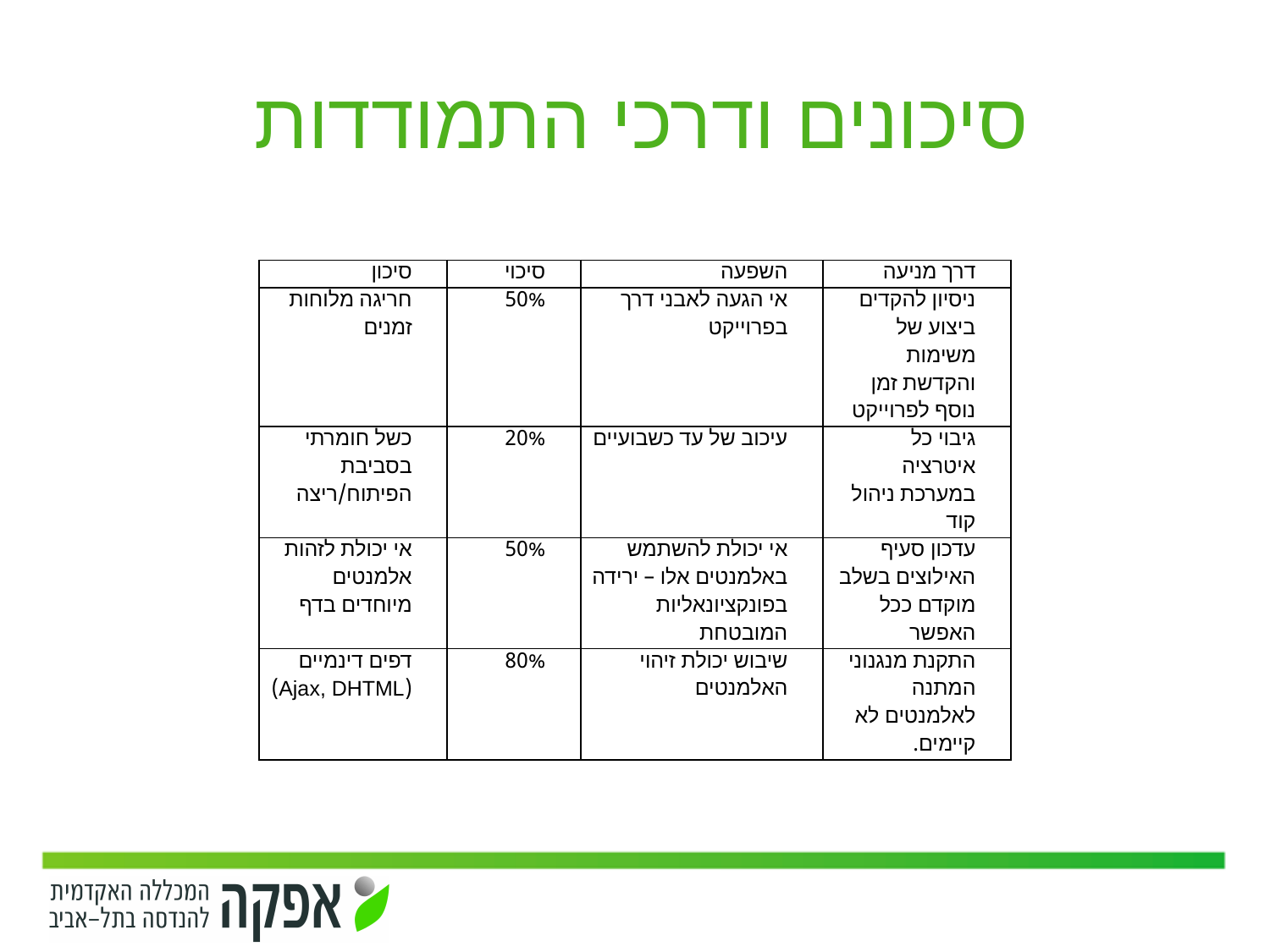

# סיכונים ודרכי התמודדות
| סיכון | סיכוי | השפעה | דרך מניעה |
| --- | --- | --- | --- |
| חריגה מלוחות זמנים | 50% | אי הגעה לאבני דרך בפרוייקט | ניסיון להקדים ביצוע של משימות והקדשת זמן נוסף לפרוייקט |
| כשל חומרתי בסביבת הפיתוח/ריצה | 20% | עיכוב של עד כשבועיים | גיבוי כל איטרציה במערכת ניהול קוד |
| אי יכולת לזהות אלמנטים מיוחדים בדף | 50% | אי יכולת להשתמש באלמנטים אלו – ירידה בפונקציונאליות המובטחת | עדכון סעיף האילוצים בשלב מוקדם ככל האפשר |
| דפים דינמיים (Ajax, DHTML) | 80% | שיבוש יכולת זיהוי האלמנטים | התקנת מנגנוני המתנה לאלמנטים לא קיימים. |